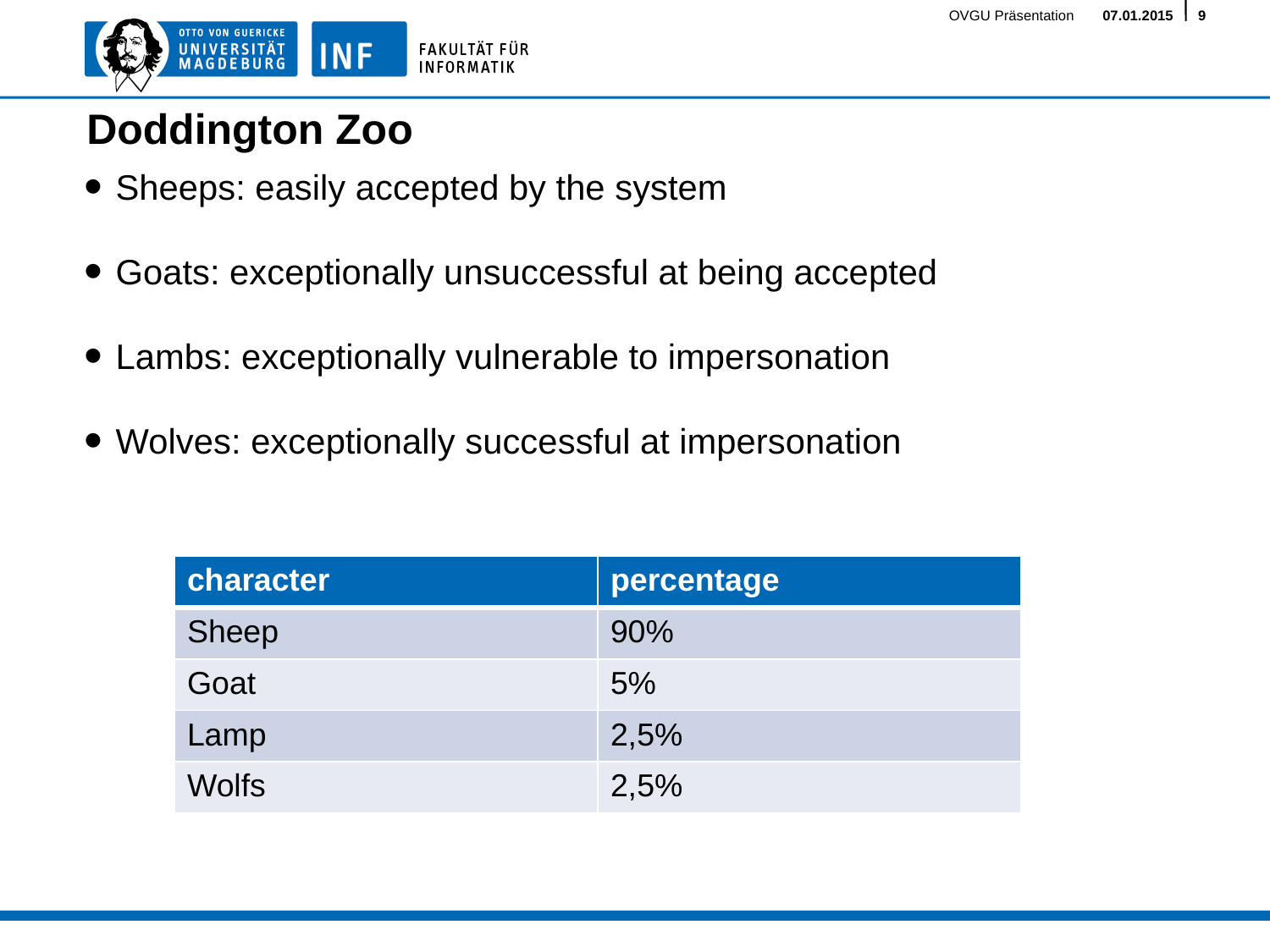

# Doddington Zoo
Sheeps: easily accepted by the system

Goats: exceptionally unsuccessful at being accepted

Lambs: exceptionally vulnerable to impersonation

Wolves: exceptionally successful at impersonation

| character | percentage |
| --- | --- |
| Sheep | 90% |
| Goat | 5% |
| Lamp | 2,5% |
| Wolfs | 2,5% |